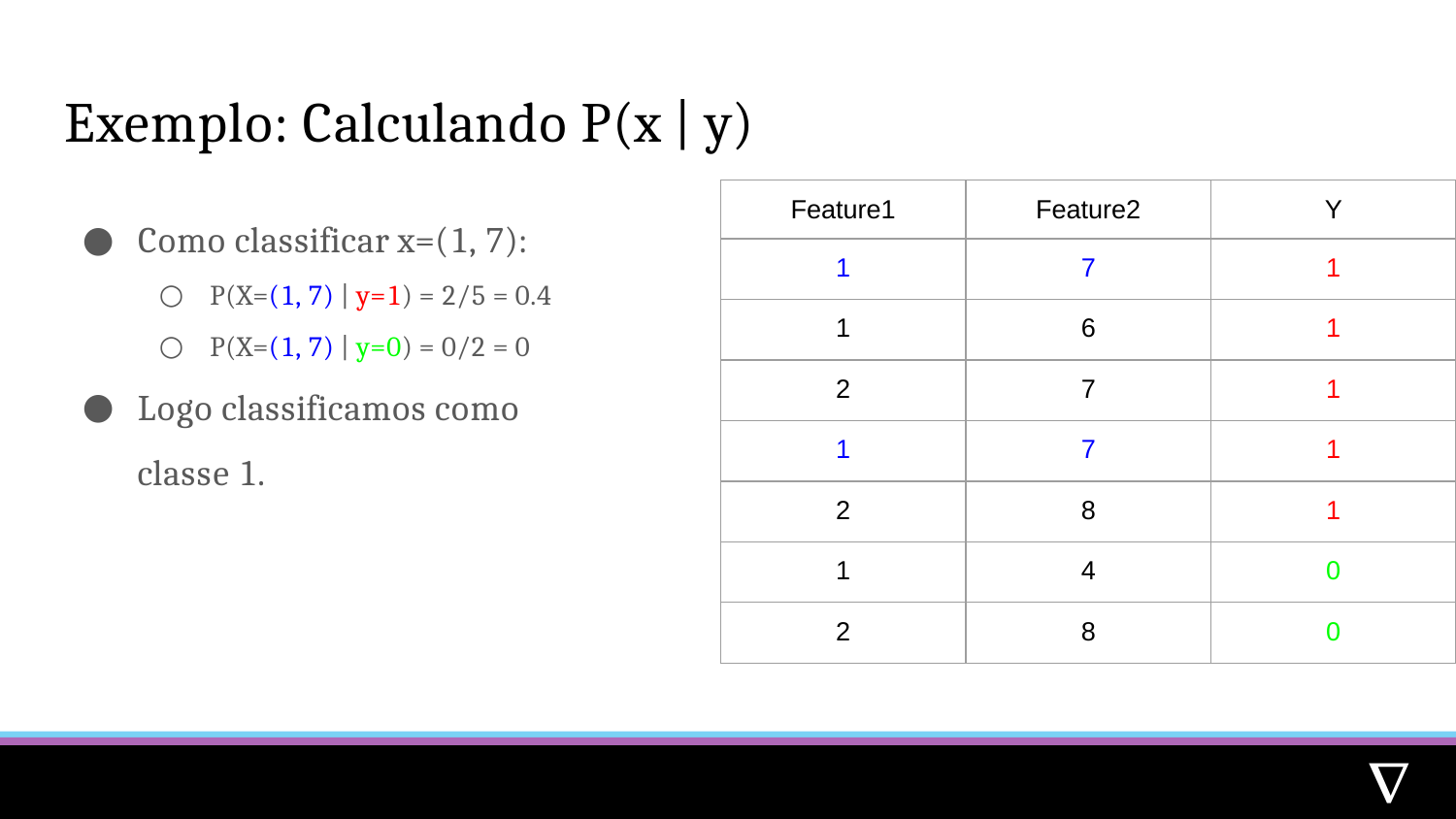

# Exemplo: Calculando P(x | y)

Como classificar x=(1, 7):
P(X=(1, 7) | y=1) = 2/5 = 0.4
P(X=(1, 7) | y=0) = 0/2 = 0
Logo classificamos como
classe 1.

| Feature1 | Feature2 | Y |
| --- | --- | --- |
| 1 | 7 | 1 |
| 1 | 6 | 1 |
| 2 | 7 | 1 |
| 1 | 7 | 1 |
| 2 | 8 | 1 |
| 1 | 4 | 0 |
| 2 | 8 | 0 |